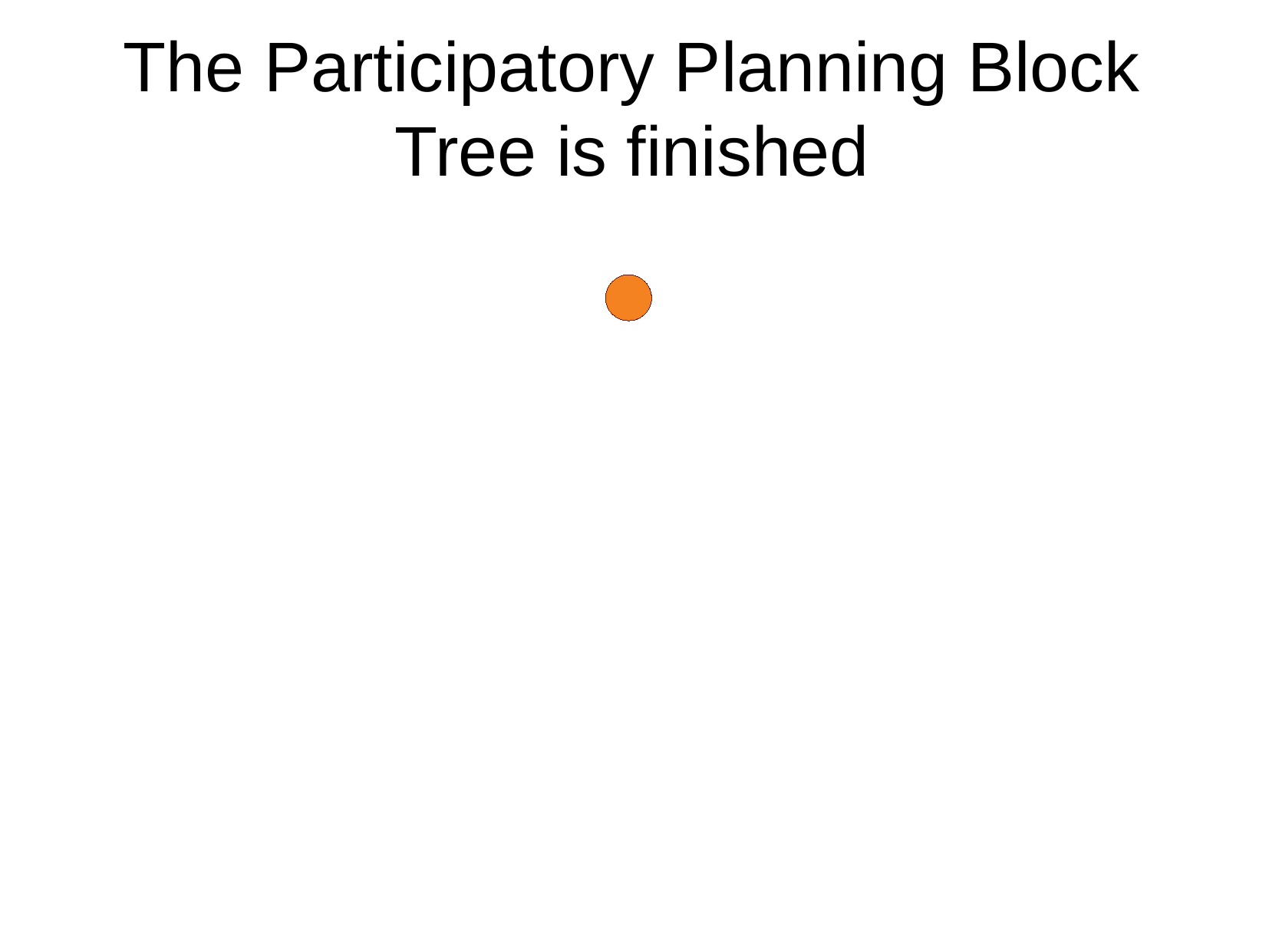

The Participatory Planning Block Tree is finished